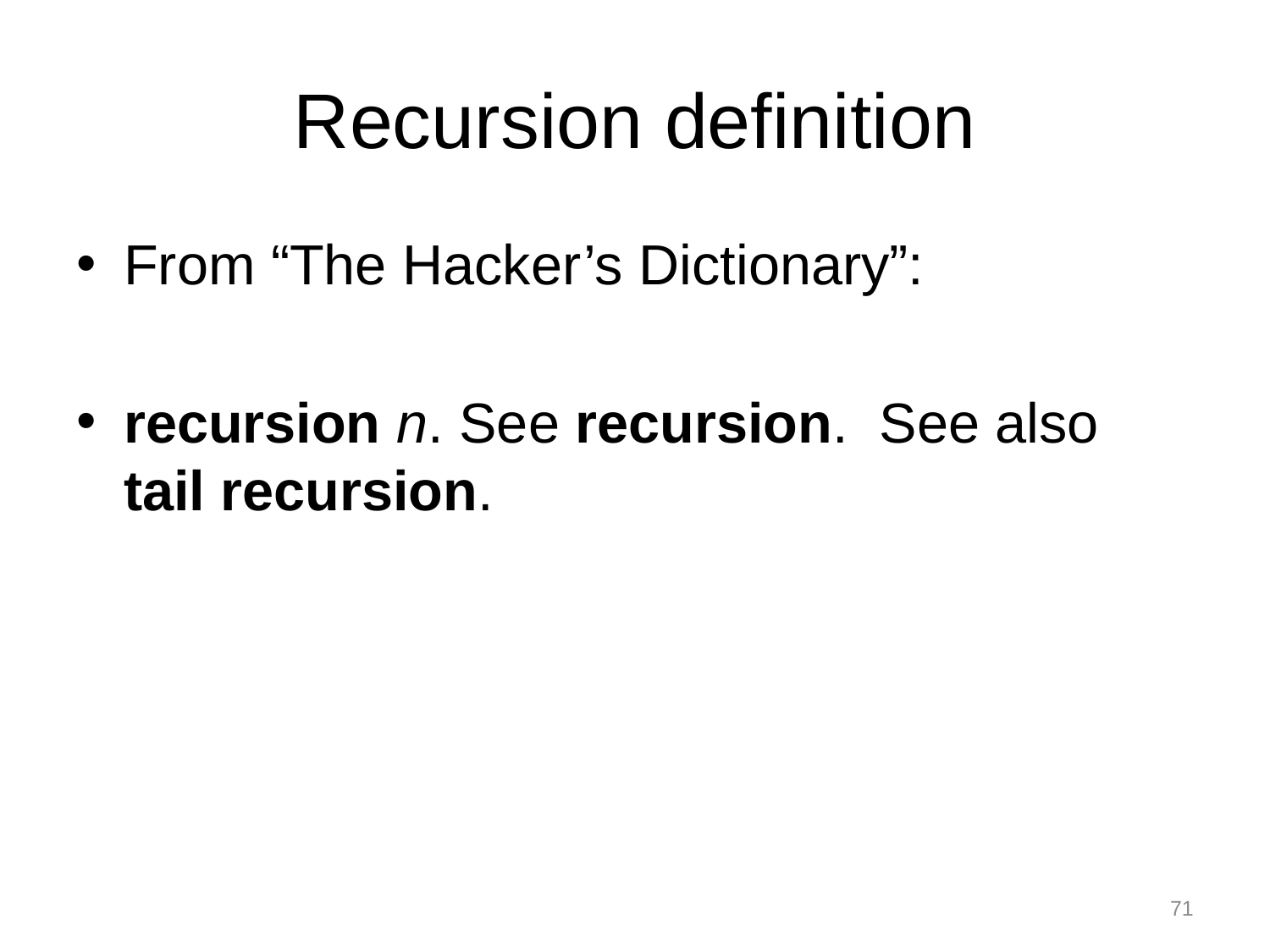

# Recursion definition
From “The Hacker’s Dictionary”:

recursion n. See recursion.  See also tail recursion.
71